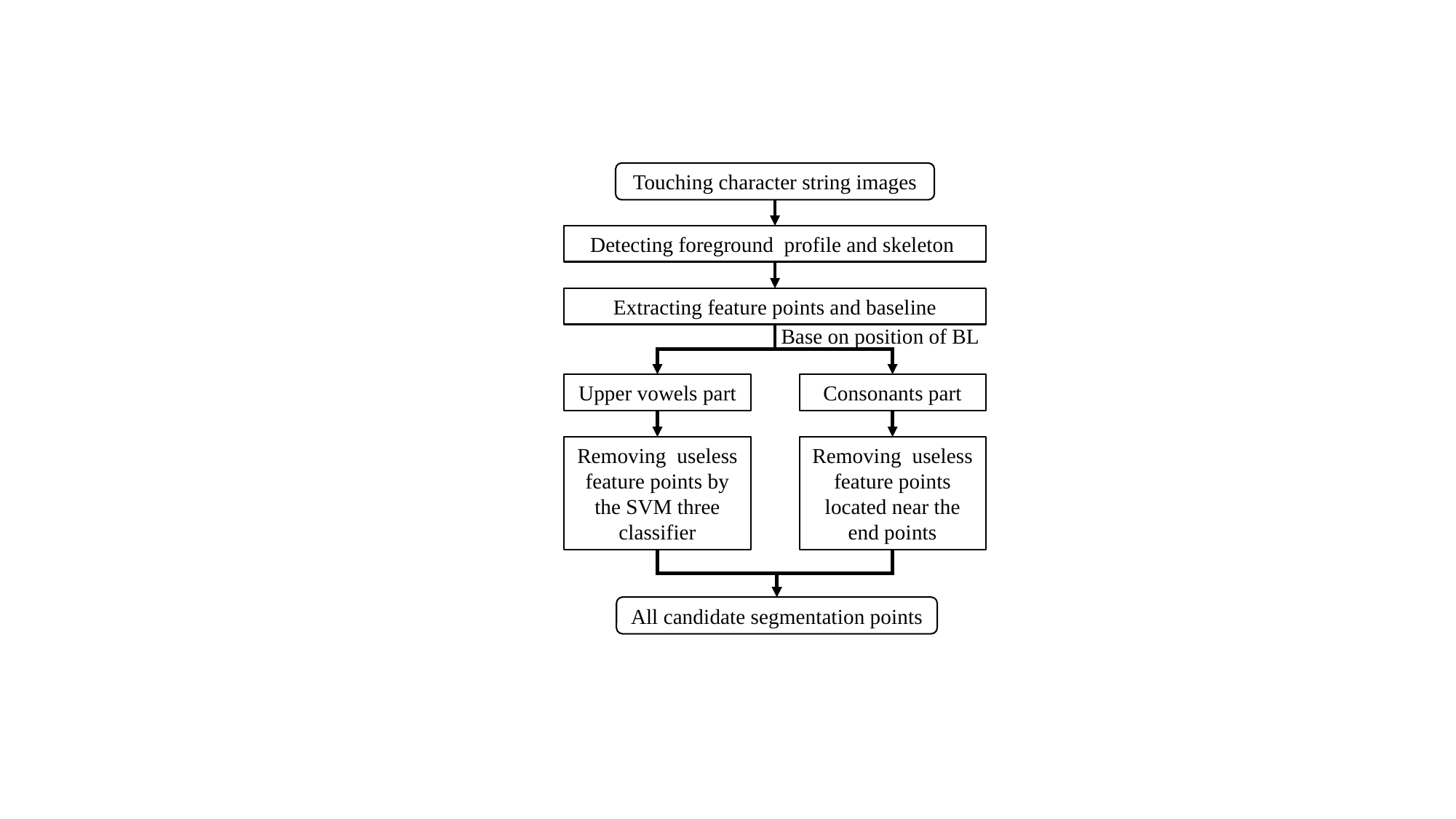

Touching character string images
Detecting foreground  profile and skeleton
Extracting feature points and baseline
Base on position of BL
Upper vowels part
Consonants part
Removing  useless feature points by the SVM three classifier
Removing  useless feature points located near the end points
All candidate segmentation points